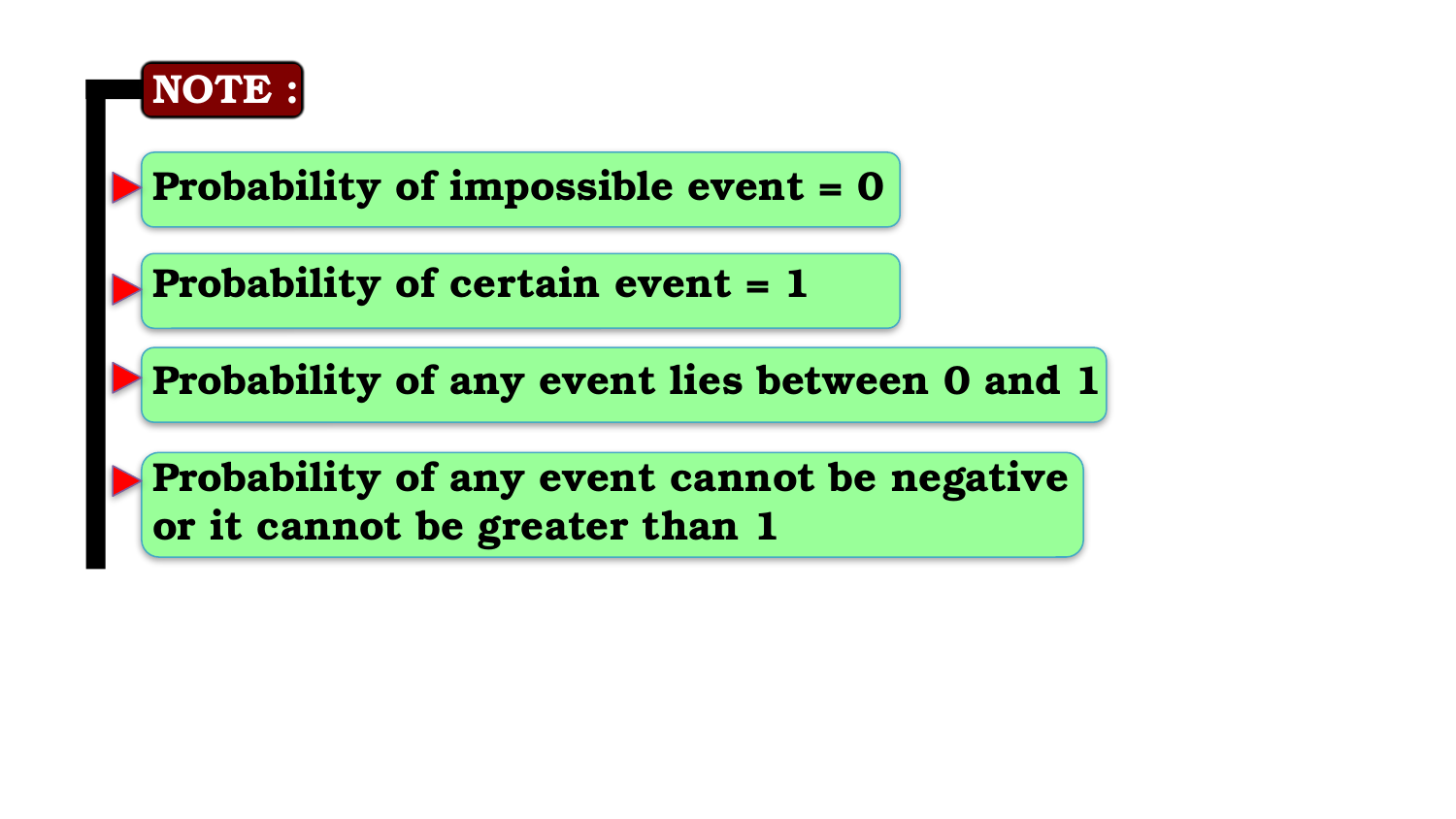

NOTE :

Probability of impossible event = 0

Probability of certain event = 1

Probability of any event lies between 0 and 1

Probability of any event cannot be negative
or it cannot be greater than 1